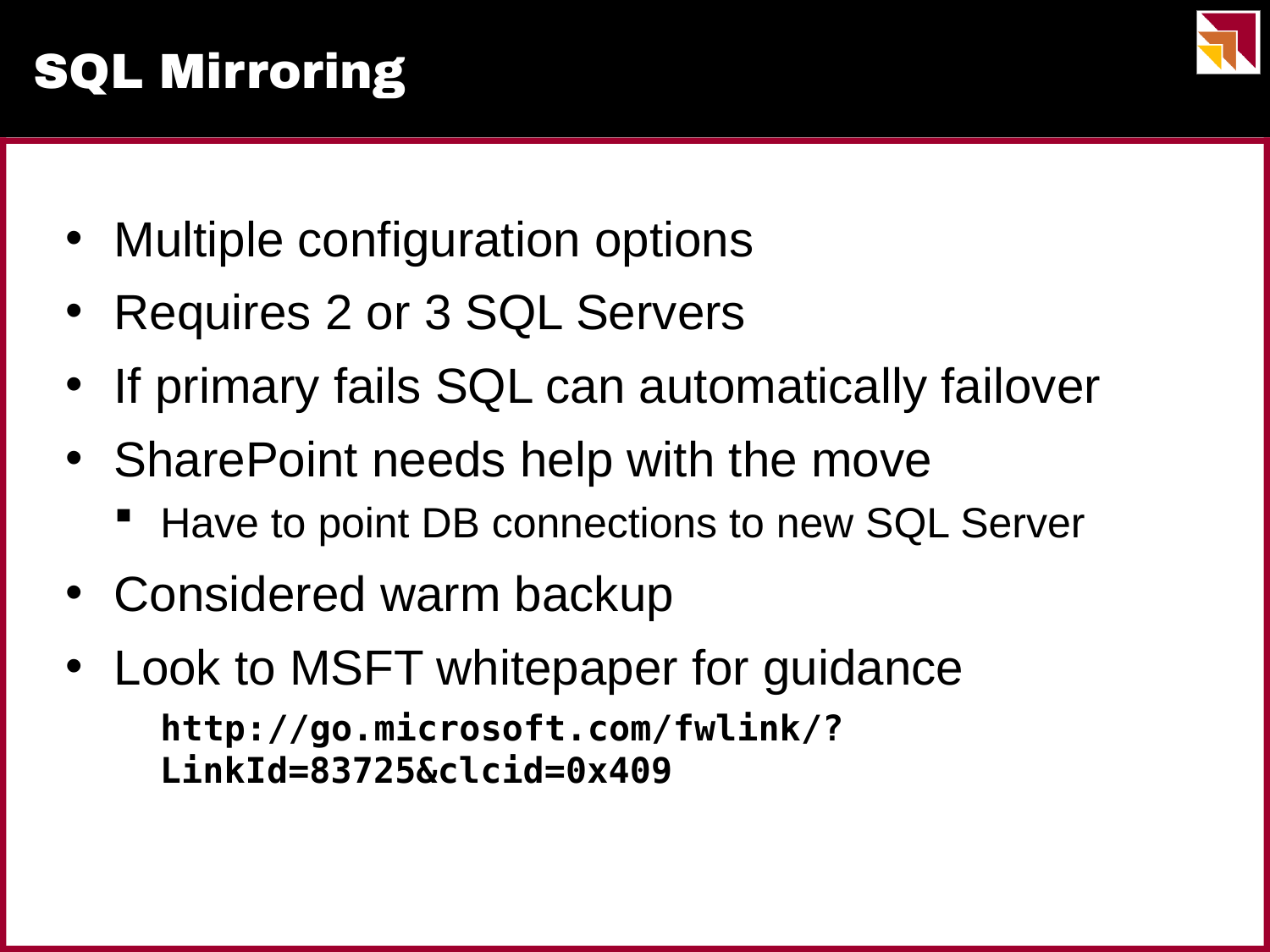

# SQL Mirroring
Multiple configuration options
Requires 2 or 3 SQL Servers
If primary fails SQL can automatically failover
SharePoint needs help with the move
Have to point DB connections to new SQL Server
Considered warm backup
Look to MSFT whitepaper for guidance
http://go.microsoft.com/fwlink/?LinkId=83725&clcid=0x409